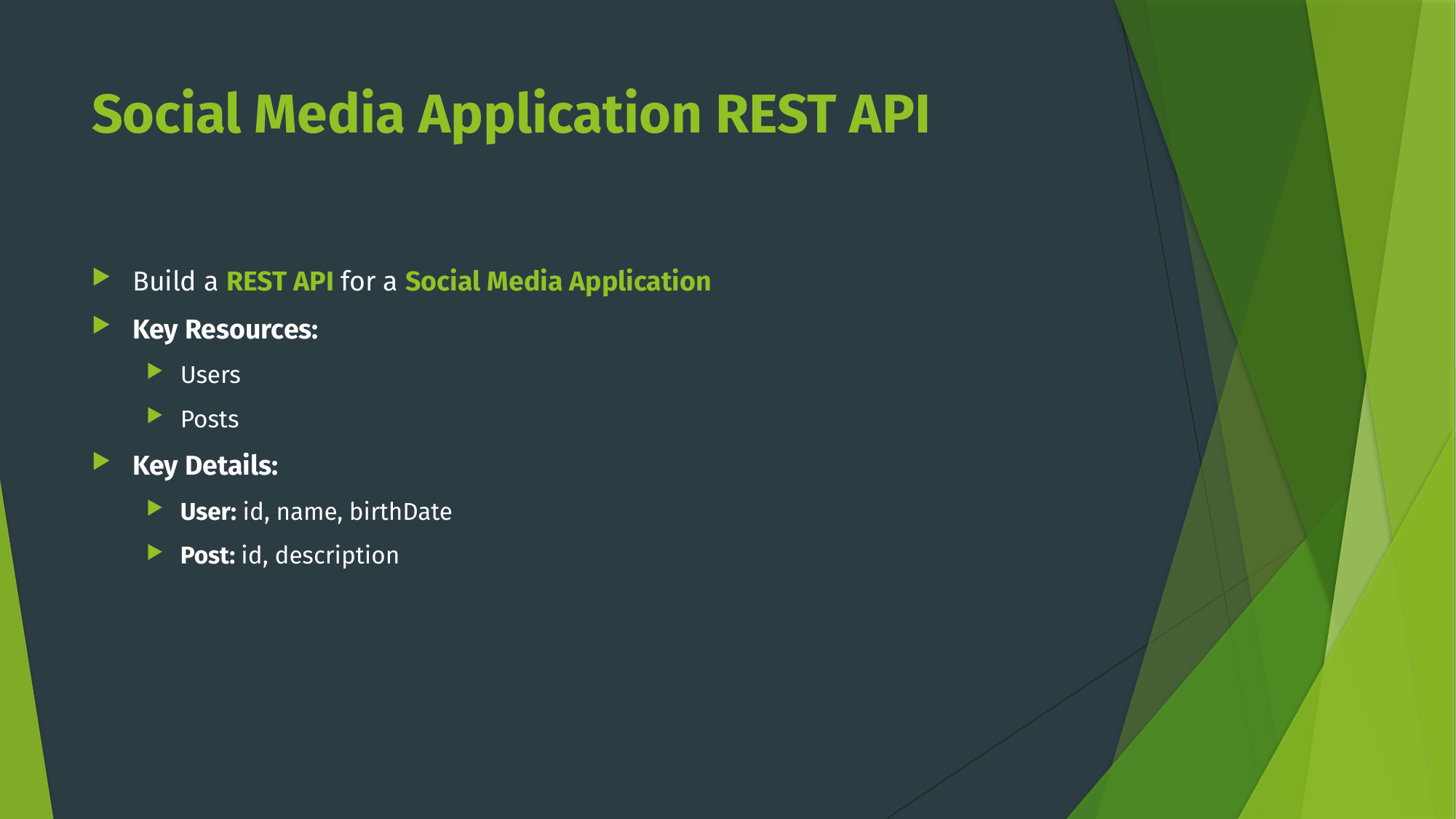

# Social Media Application REST API
Build a REST API for a Social Media Application
Key Resources:
Users
Posts
Key Details:
User: id, name, birthDate
Post: id, description